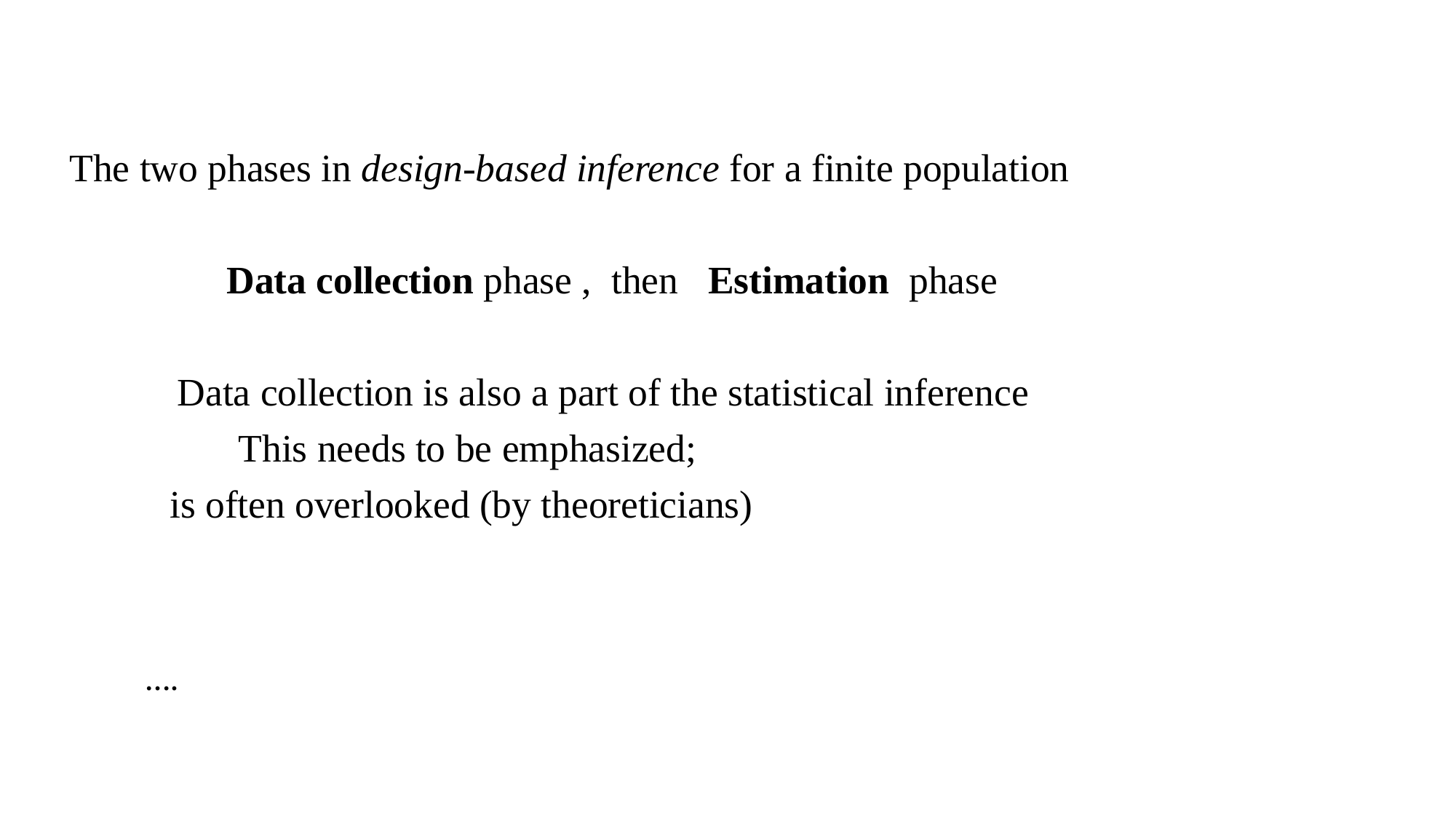

The two phases in design-based inference for a finite population

                Data collection phase ,  then   Estimation  phase

           Data collection is also a part of the statistical inference
	       This needs to be emphasized;
		is often overlooked (by theoreticians)
# ….